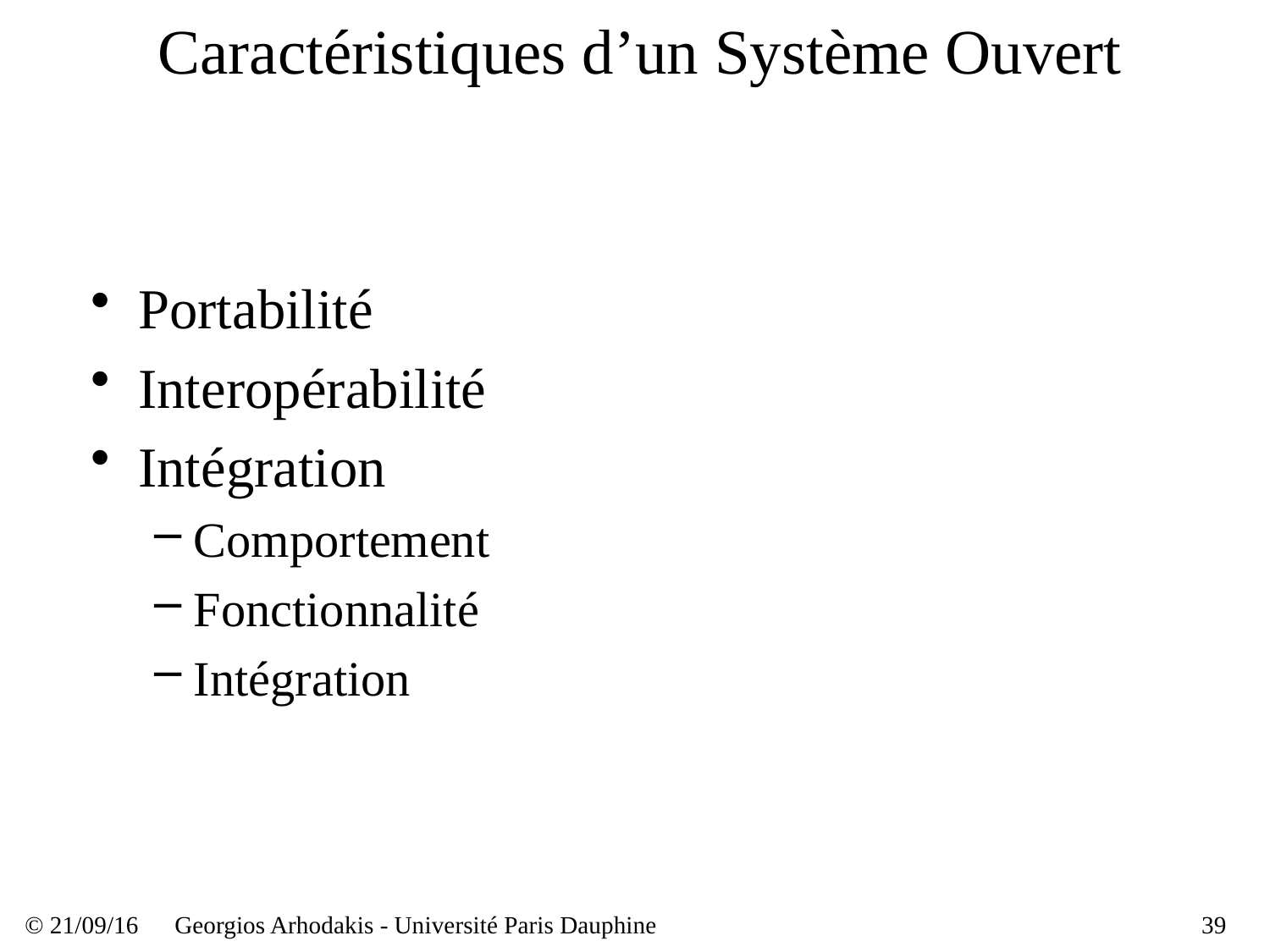

# Caractéristiques d’un Système Ouvert
Portabilité
Interopérabilité
Intégration
Comportement
Fonctionnalité
Intégration
© 21/09/16
Georgios Arhodakis - Université Paris Dauphine
39